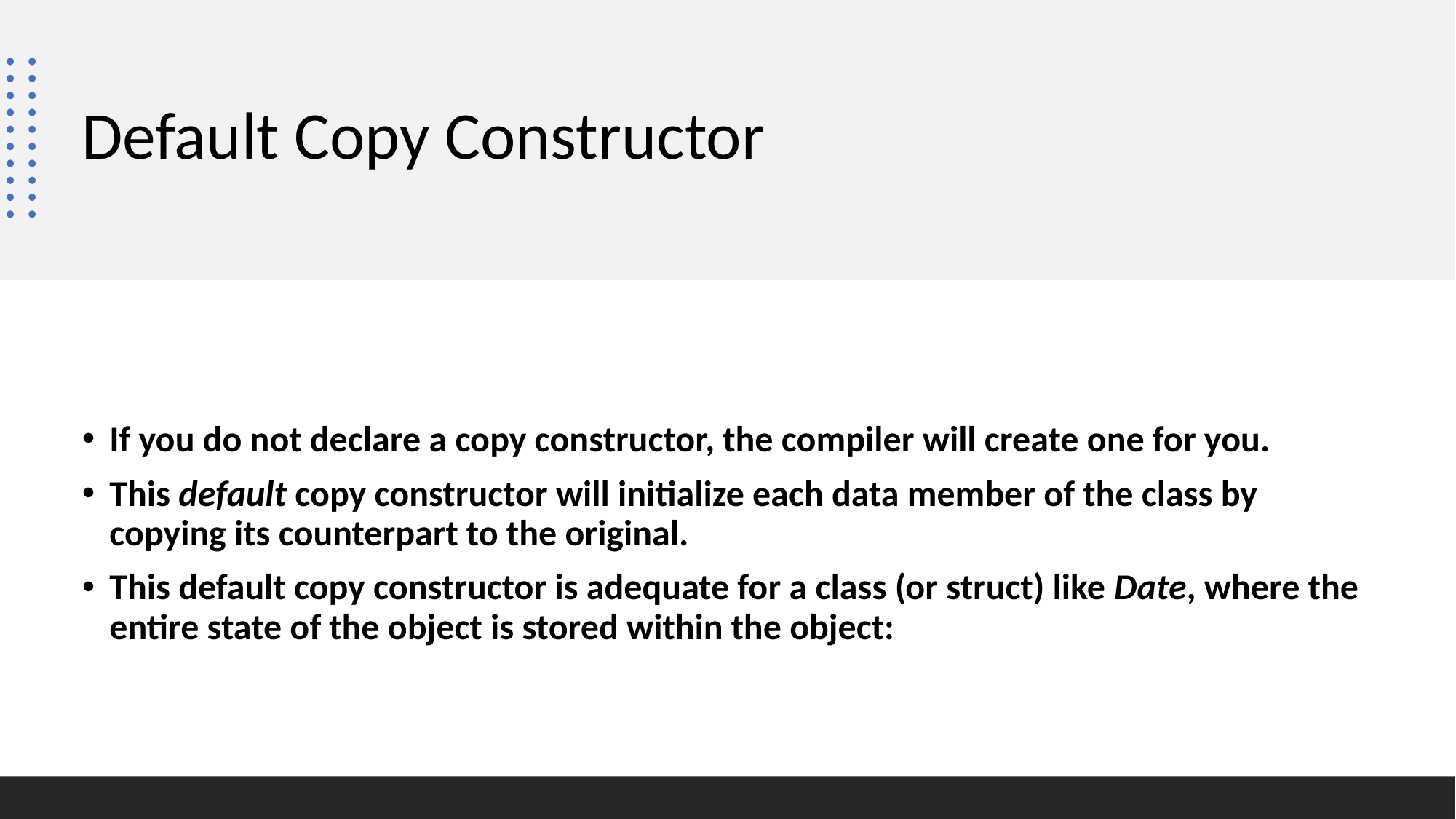

# Default Copy Constructor

If you do not declare a copy constructor, the compiler will create one for you.
This default copy constructor will initialize each data member of the class by copying its counterpart to the original.
This default copy constructor is adequate for a class (or struct) like Date, where the entire state of the object is stored within the object: